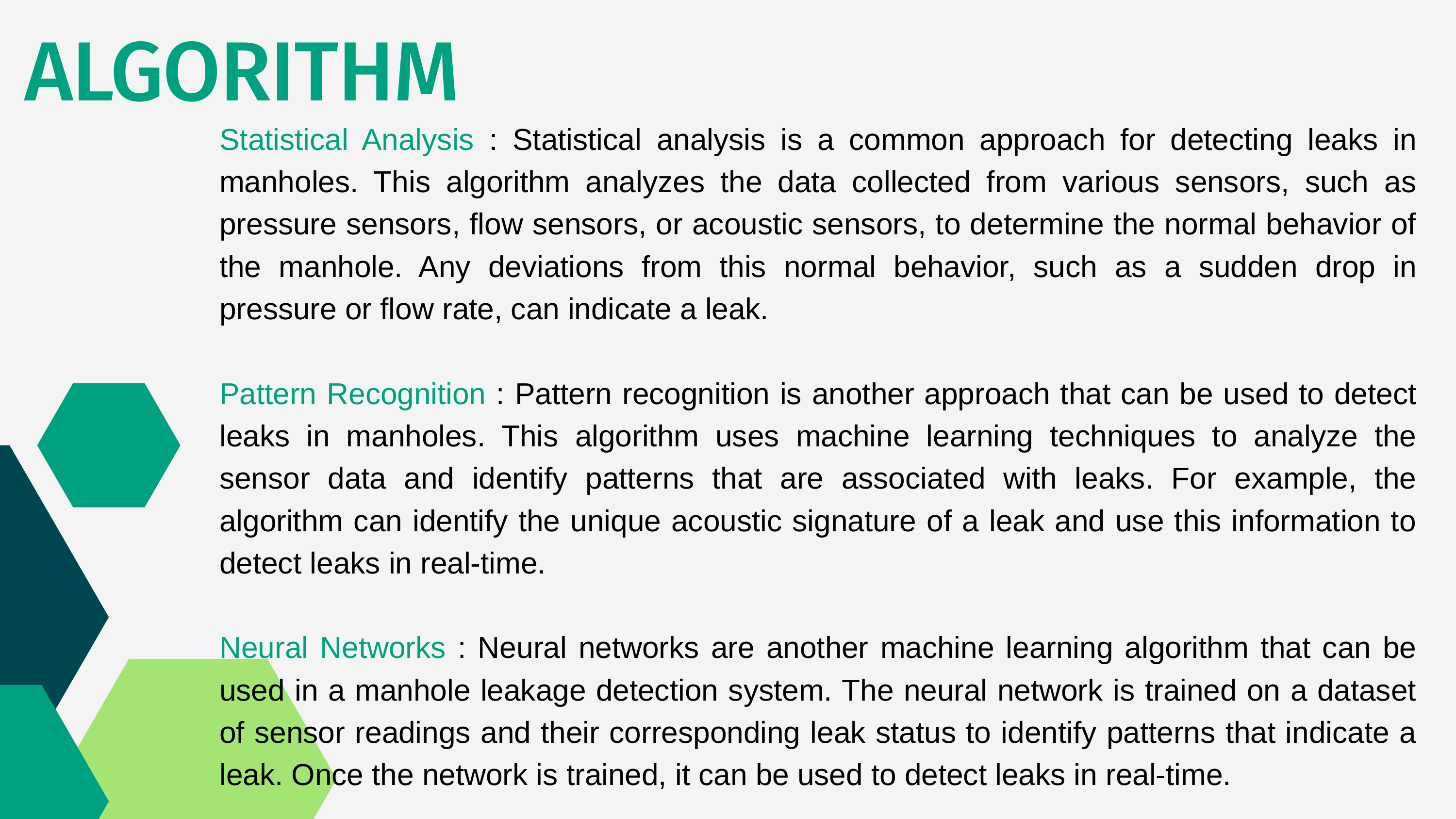

ALGORITHM
Statistical Analysis : Statistical analysis is a common approach for detecting leaks in manholes. This algorithm analyzes the data collected from various sensors, such as pressure sensors, flow sensors, or acoustic sensors, to determine the normal behavior of the manhole. Any deviations from this normal behavior, such as a sudden drop in pressure or flow rate, can indicate a leak.

Pattern Recognition : Pattern recognition is another approach that can be used to detect leaks in manholes. This algorithm uses machine learning techniques to analyze the sensor data and identify patterns that are associated with leaks. For example, the algorithm can identify the unique acoustic signature of a leak and use this information to detect leaks in real-time.

Neural Networks : Neural networks are another machine learning algorithm that can be used in a manhole leakage detection system. The neural network is trained on a dataset of sensor readings and their corresponding leak status to identify patterns that indicate a leak. Once the network is trained, it can be used to detect leaks in real-time.